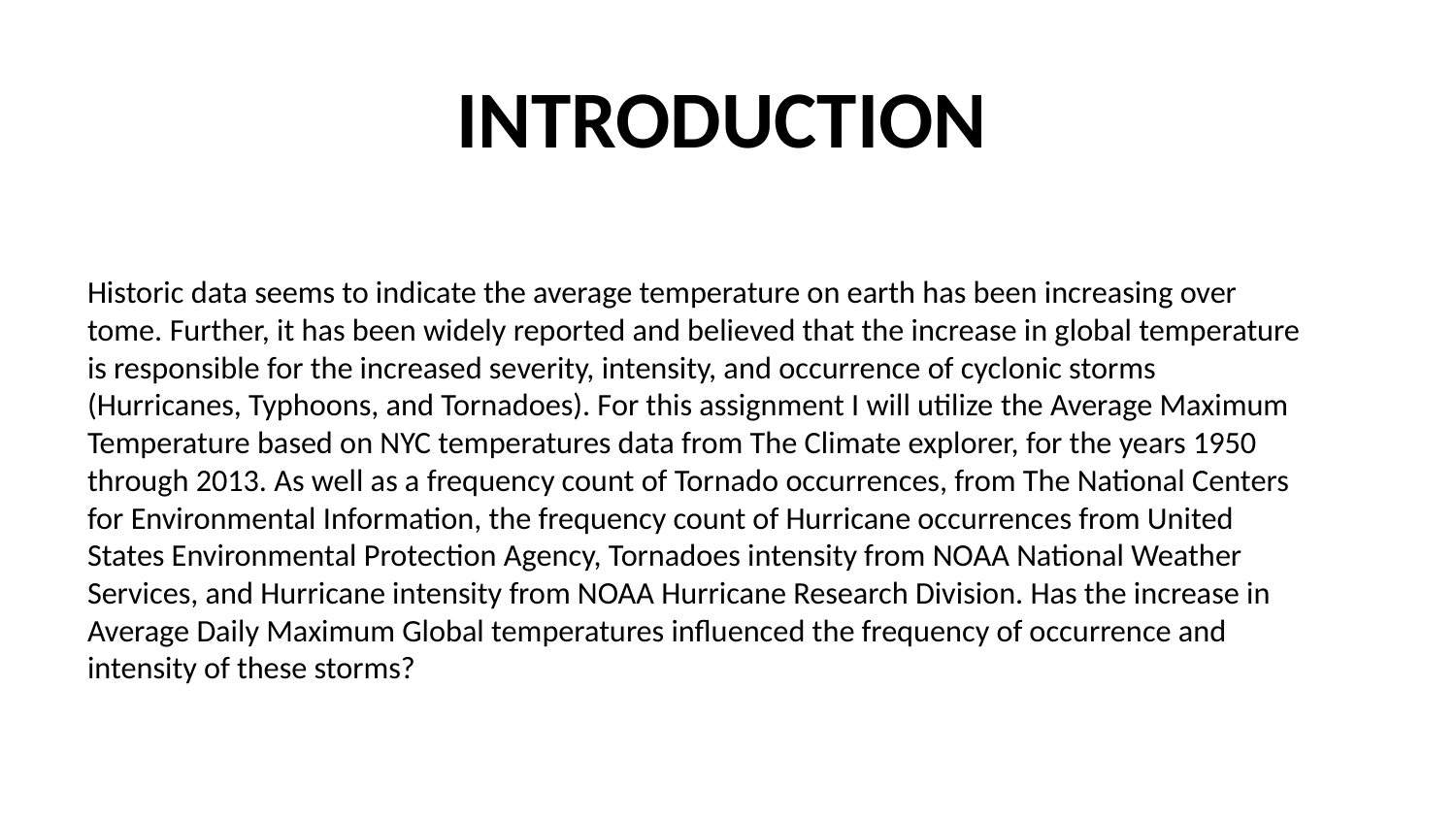

# INTRODUCTION
Historic data seems to indicate the average temperature on earth has been increasing over tome. Further, it has been widely reported and believed that the increase in global temperature is responsible for the increased severity, intensity, and occurrence of cyclonic storms (Hurricanes, Typhoons, and Tornadoes). For this assignment I will utilize the Average Maximum Temperature based on NYC temperatures data from The Climate explorer, for the years 1950 through 2013. As well as a frequency count of Tornado occurrences, from The National Centers for Environmental Information, the frequency count of Hurricane occurrences from United States Environmental Protection Agency, Tornadoes intensity from NOAA National Weather Services, and Hurricane intensity from NOAA Hurricane Research Division. Has the increase in Average Daily Maximum Global temperatures influenced the frequency of occurrence and intensity of these storms?